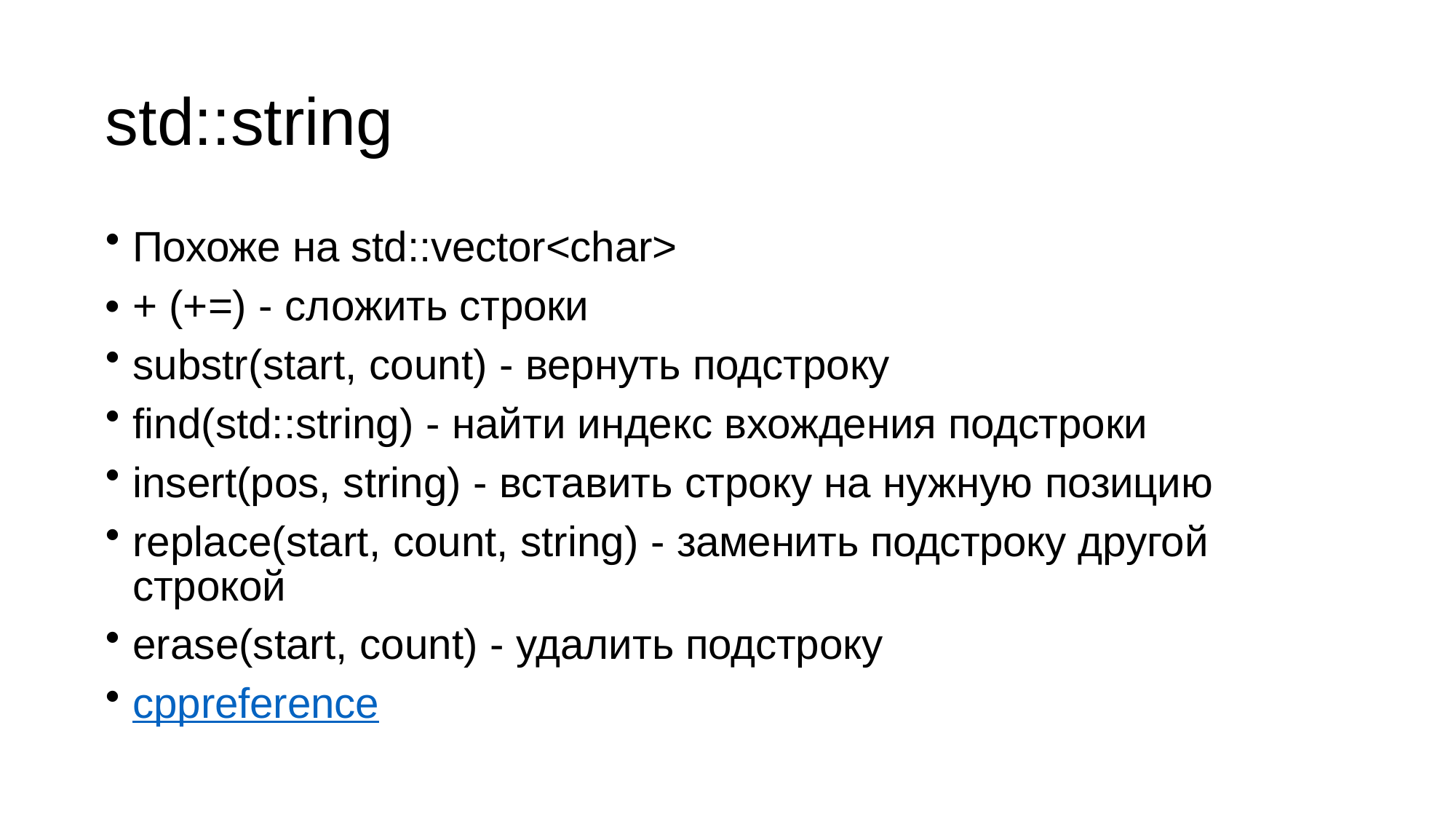

# std::string
Похоже на std::vector<char>
• + (+=) - сложить строки
substr(start, count) - вернуть подстроку
find(std::string) - найти индекс вхождения подстроки
insert(pos, string) - вставить строку на нужную позицию
replace(start, count, string) - заменить подстроку другой строкой
erase(start, count) - удалить подстроку
cppreference